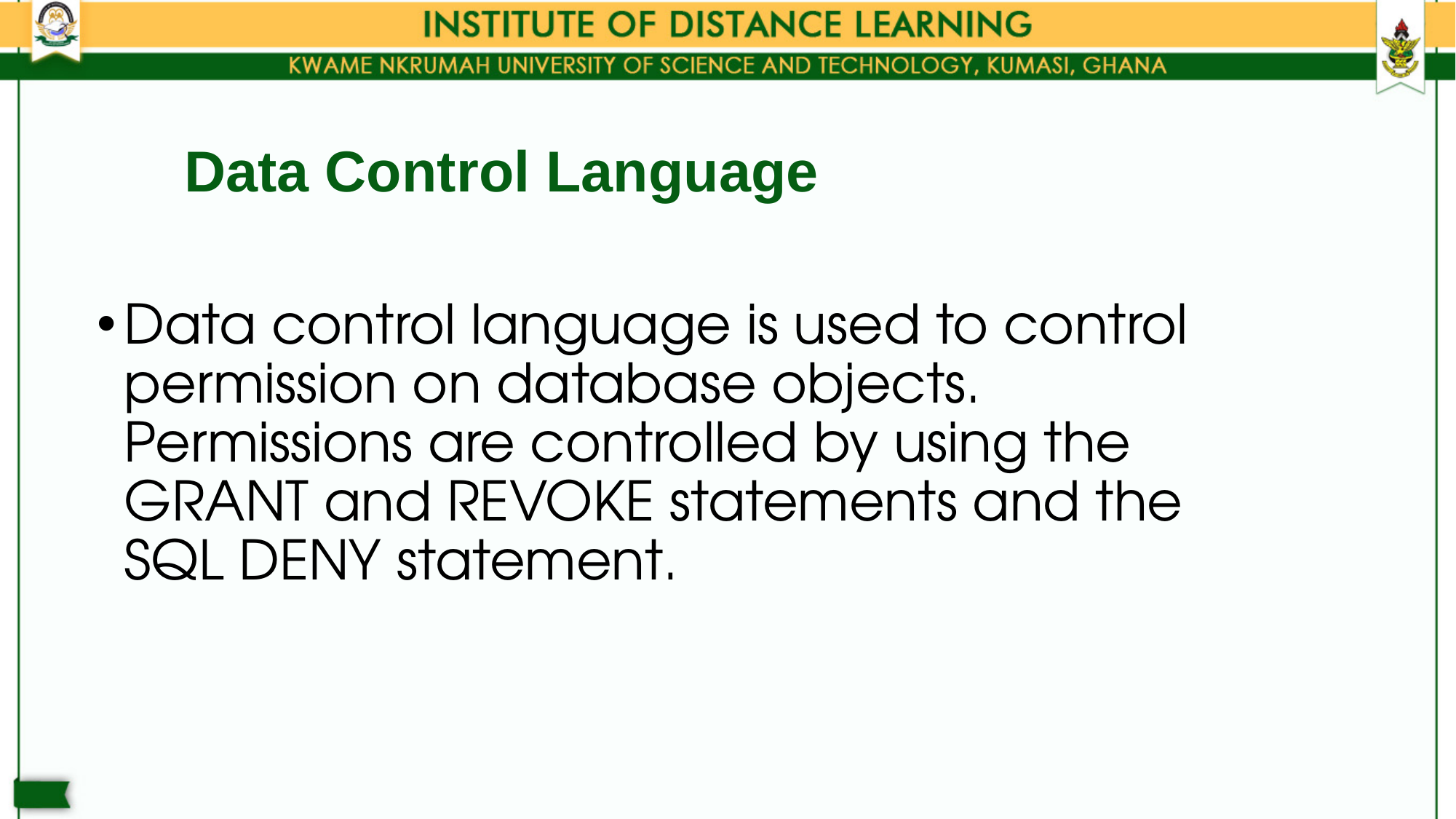

# Data Control Language

Data control language is used to control permission on database objects. Permissions are controlled by using the GRANT and REVOKE statements and the SQL DENY statement.